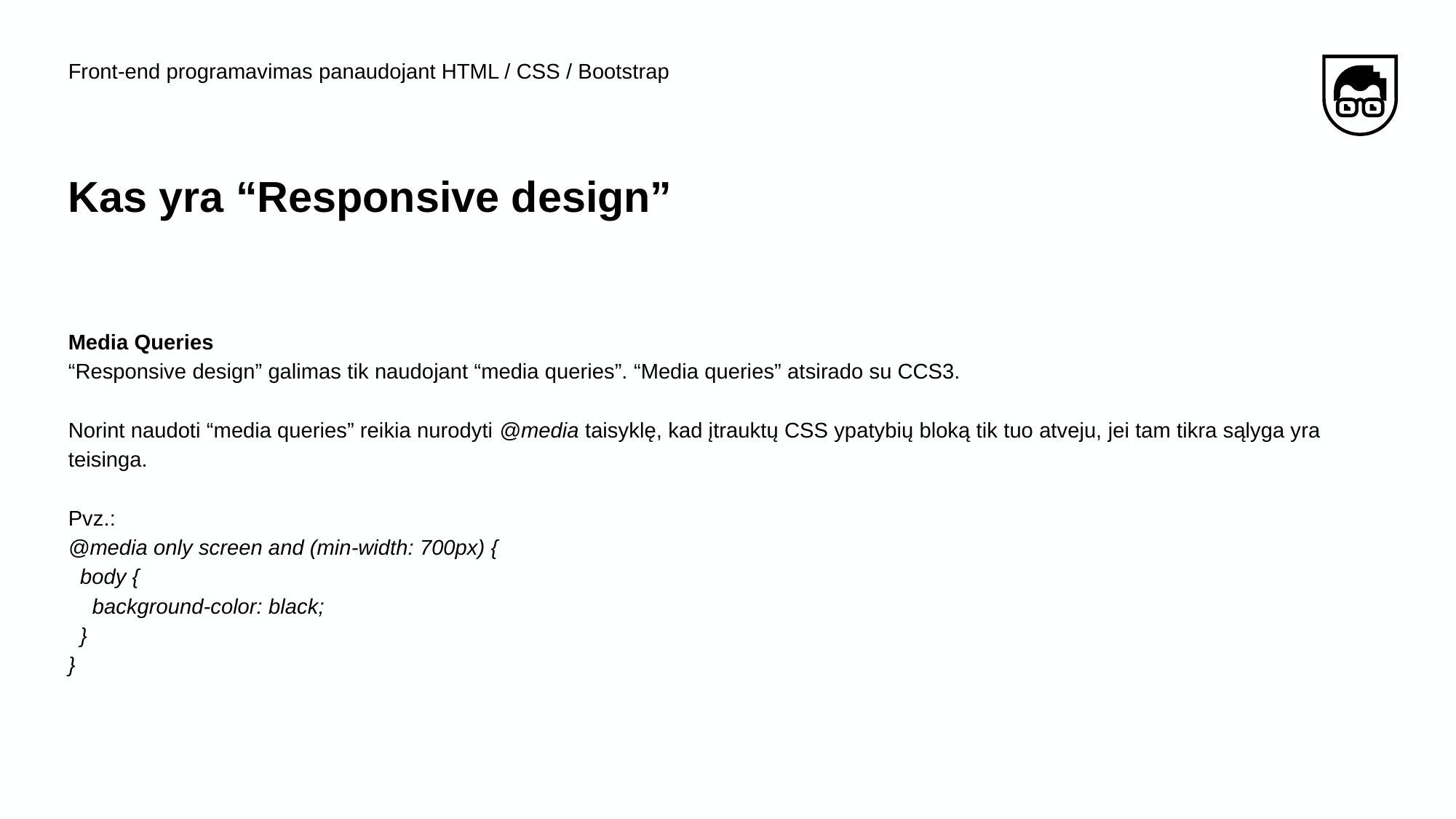

Front-end programavimas panaudojant HTML / CSS / Bootstrap
# Kas yra “Responsive design”
Media Queries
“Responsive design” galimas tik naudojant “media queries”. “Media queries” atsirado su CCS3.

Norint naudoti “media queries” reikia nurodyti @media taisyklę, kad įtrauktų CSS ypatybių bloką tik tuo atveju, jei tam tikra sąlyga yra teisinga.

Pvz.:
@media only screen and (min-width: 700px) {
  body {
    background-color: black;
  }
}